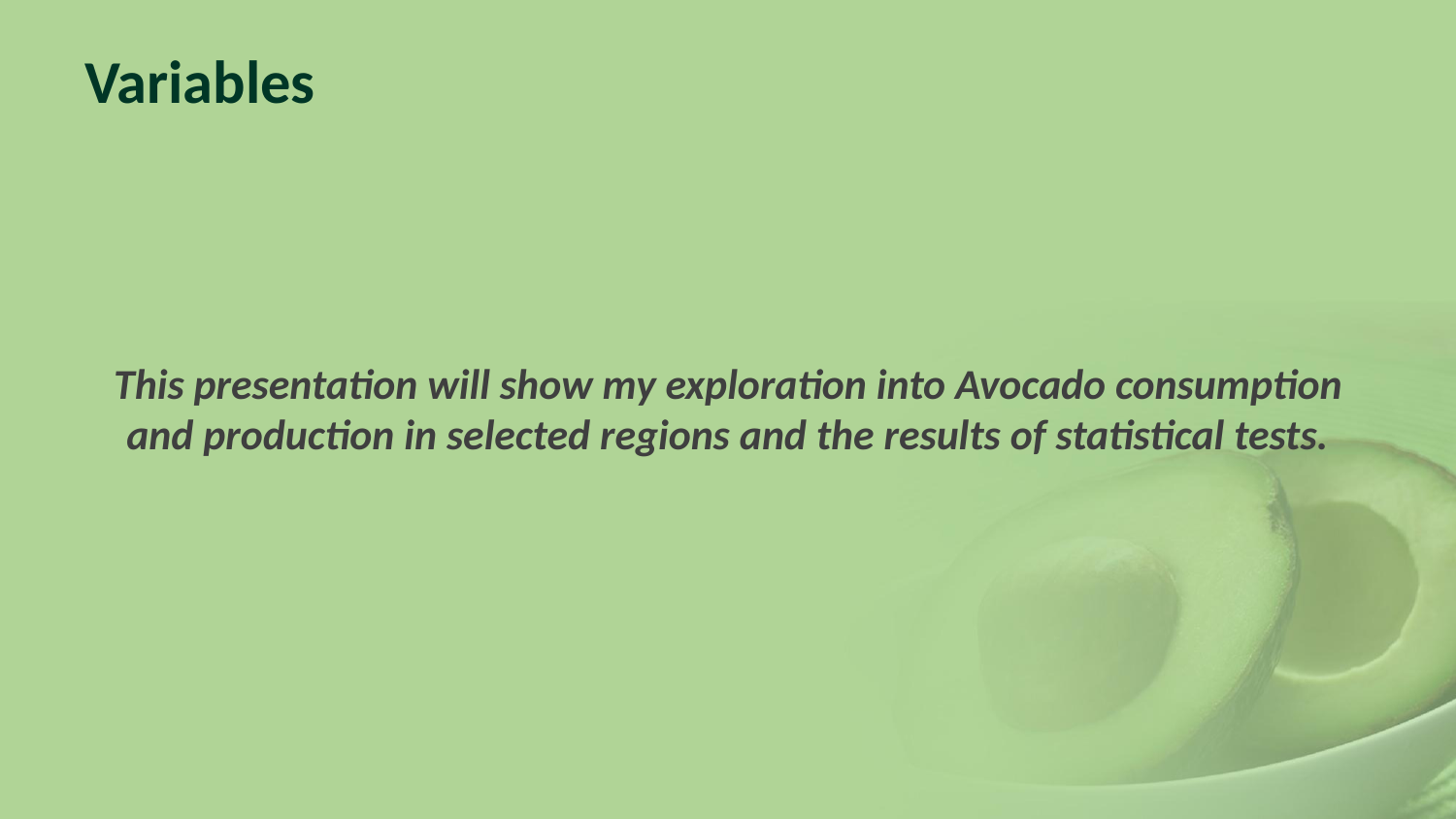

# Variables
This presentation will show my exploration into Avocado consumption and production in selected regions and the results of statistical tests.